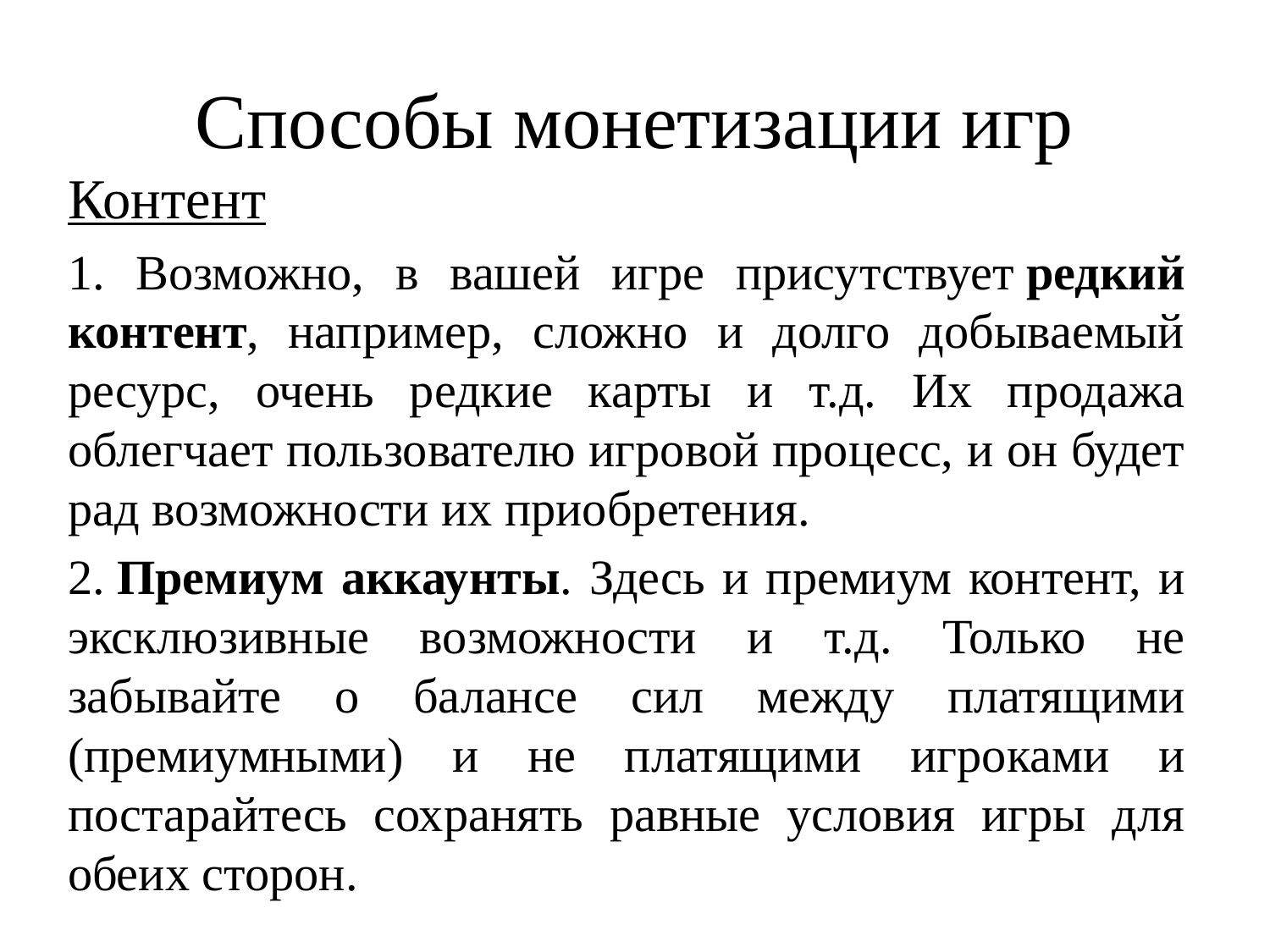

# Способы монетизации игр
Контент
1. Возможно, в вашей игре присутствует редкий контент, например, сложно и долго добываемый ресурс, очень редкие карты и т.д. Их продажа облегчает пользователю игровой процесс, и он будет рад возможности их приобретения.
2. Премиум аккаунты. Здесь и премиум контент, и эксклюзивные возможности и т.д. Только не забывайте о балансе сил между платящими (премиумными) и не платящими игроками и постарайтесь сохранять равные условия игры для обеих сторон.